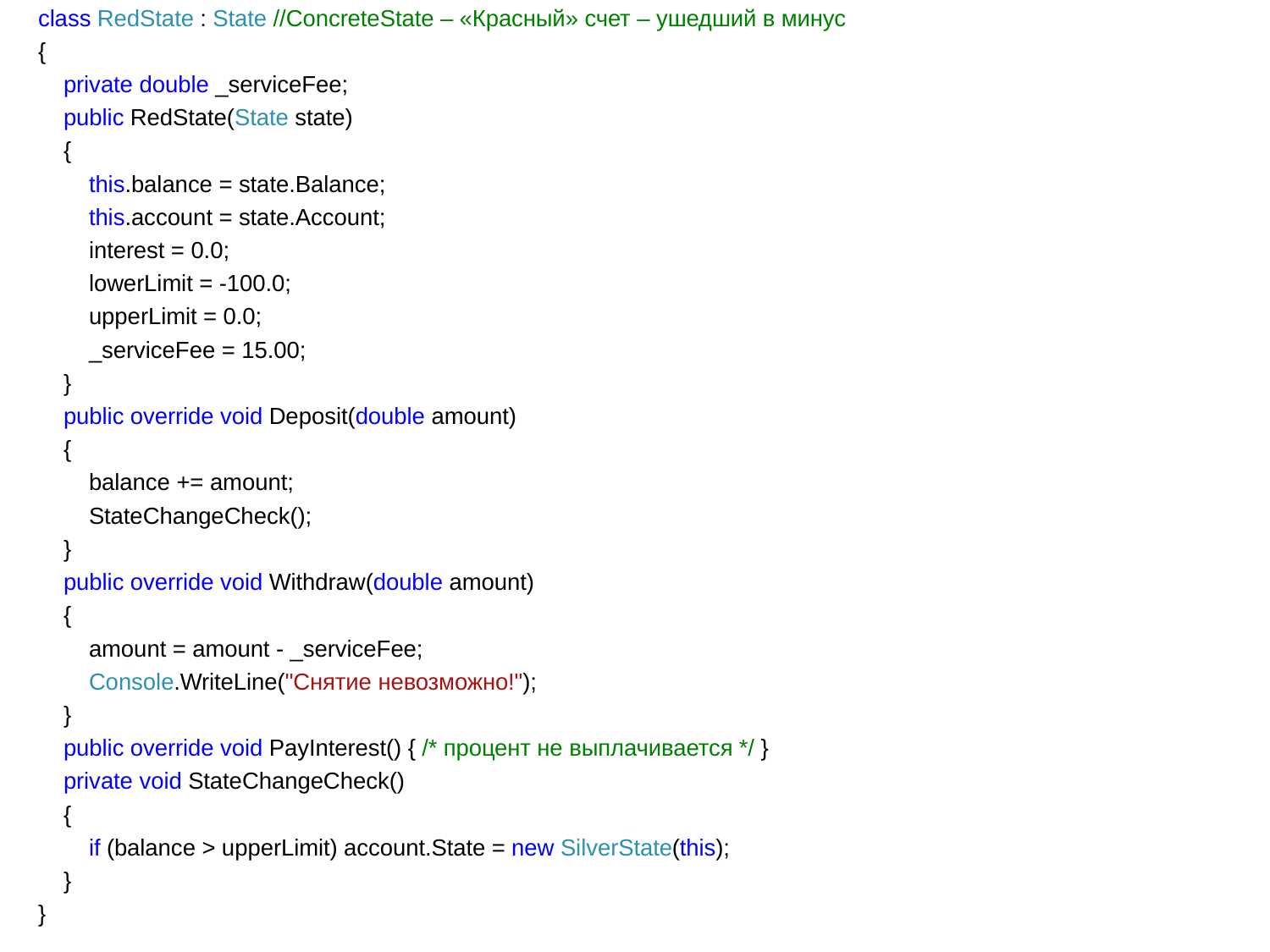

class RedState : State //ConcreteState – «Красный» счет – ушедший в минус
    {
        private double _serviceFee;
        public RedState(State state)
        {
            this.balance = state.Balance;
            this.account = state.Account;
            interest = 0.0;
            lowerLimit = -100.0;
            upperLimit = 0.0;
            _serviceFee = 15.00;
        }
        public override void Deposit(double amount)
        {
            balance += amount;
            StateChangeCheck();
        }
        public override void Withdraw(double amount)
        {
            amount = amount - _serviceFee;
            Console.WriteLine("Снятие невозможно!");
        }
        public override void PayInterest() { /* процент не выплачивается */ }
        private void StateChangeCheck()
        {
            if (balance > upperLimit) account.State = new SilverState(this);
        }
    }